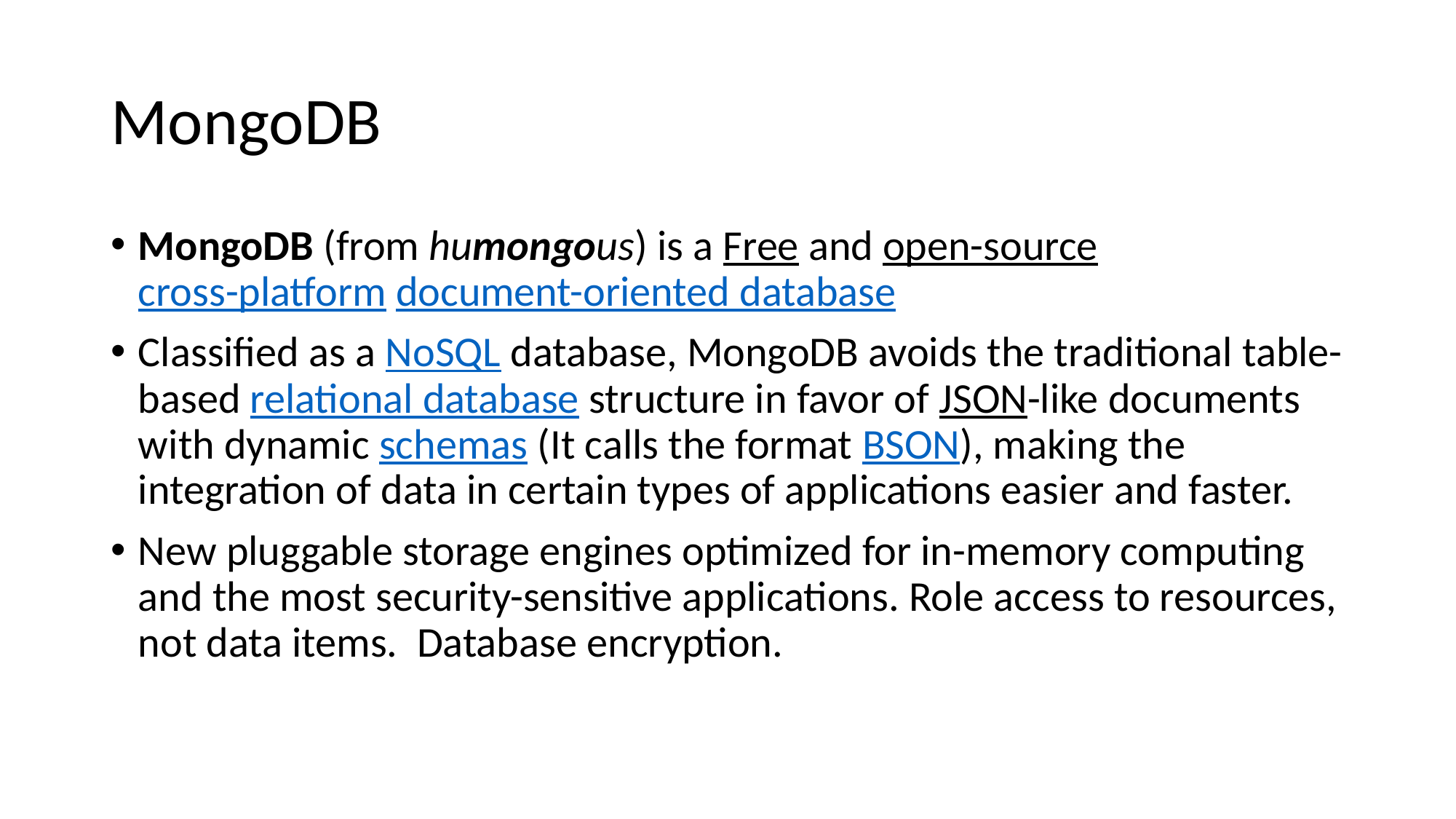

# MongoDB
MongoDB (from humongous) is a Free and open-source cross-platform document-oriented database
Classified as a NoSQL database, MongoDB avoids the traditional table-based relational database structure in favor of JSON-like documents with dynamic schemas (It calls the format BSON), making the integration of data in certain types of applications easier and faster.
New pluggable storage engines optimized for in-memory computing and the most security-sensitive applications. Role access to resources, not data items.  Database encryption.